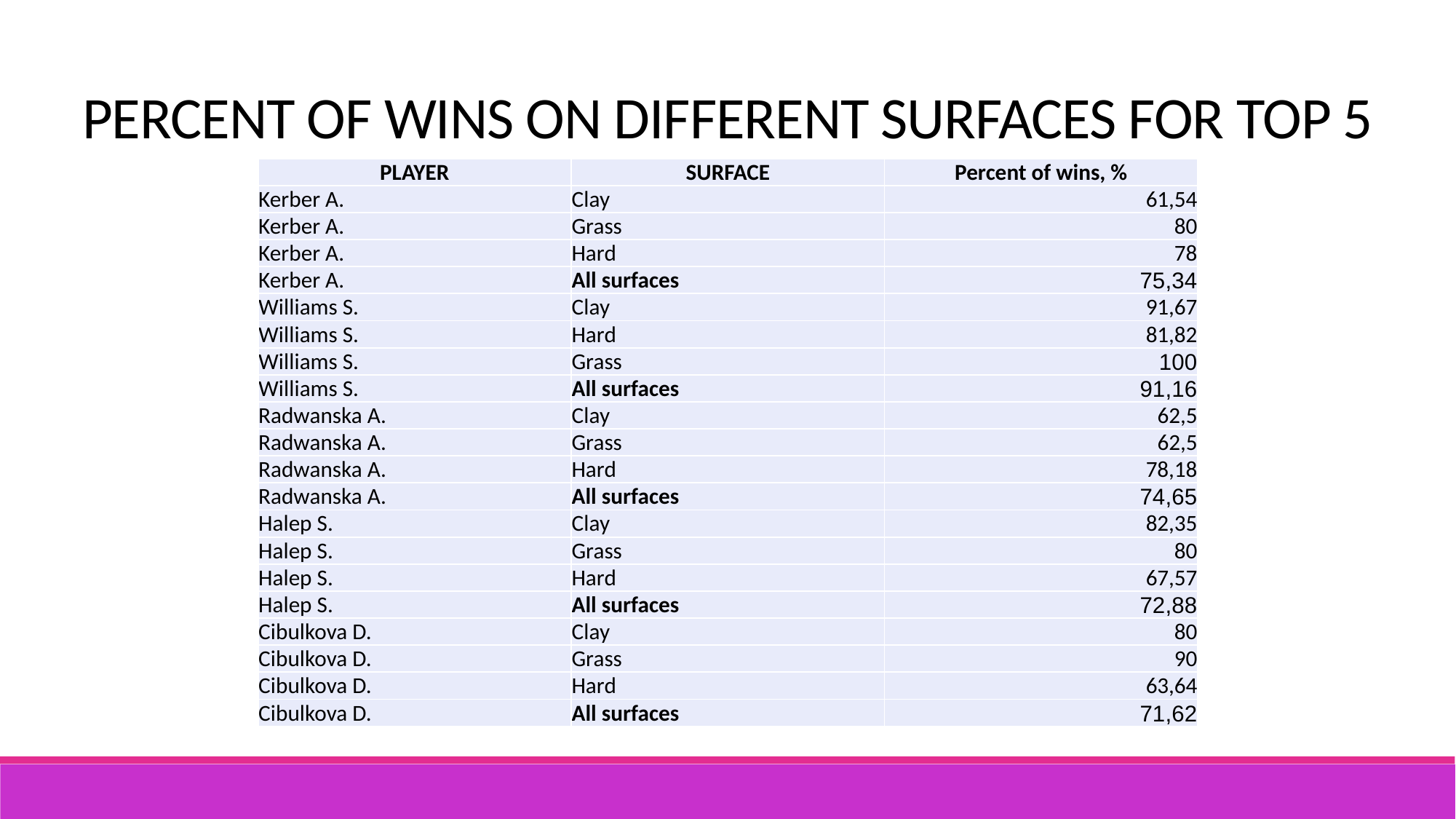

PERCENT OF WINS ON DIFFERENT SURFACES FOR TOP 5
| PLAYER | SURFACE | Percent of wins, % |
| --- | --- | --- |
| Kerber A. | Clay | 61,54 |
| Kerber A. | Grass | 80 |
| Kerber A. | Hard | 78 |
| Kerber A. | All surfaces | 75,34 |
| Williams S. | Clay | 91,67 |
| Williams S. | Hard | 81,82 |
| Williams S. | Grass | 100 |
| Williams S. | All surfaces | 91,16 |
| Radwanska A. | Clay | 62,5 |
| Radwanska A. | Grass | 62,5 |
| Radwanska A. | Hard | 78,18 |
| Radwanska A. | All surfaces | 74,65 |
| Halep S. | Clay | 82,35 |
| Halep S. | Grass | 80 |
| Halep S. | Hard | 67,57 |
| Halep S. | All surfaces | 72,88 |
| Cibulkova D. | Clay | 80 |
| Cibulkova D. | Grass | 90 |
| Cibulkova D. | Hard | 63,64 |
| Cibulkova D. | All surfaces | 71,62 |